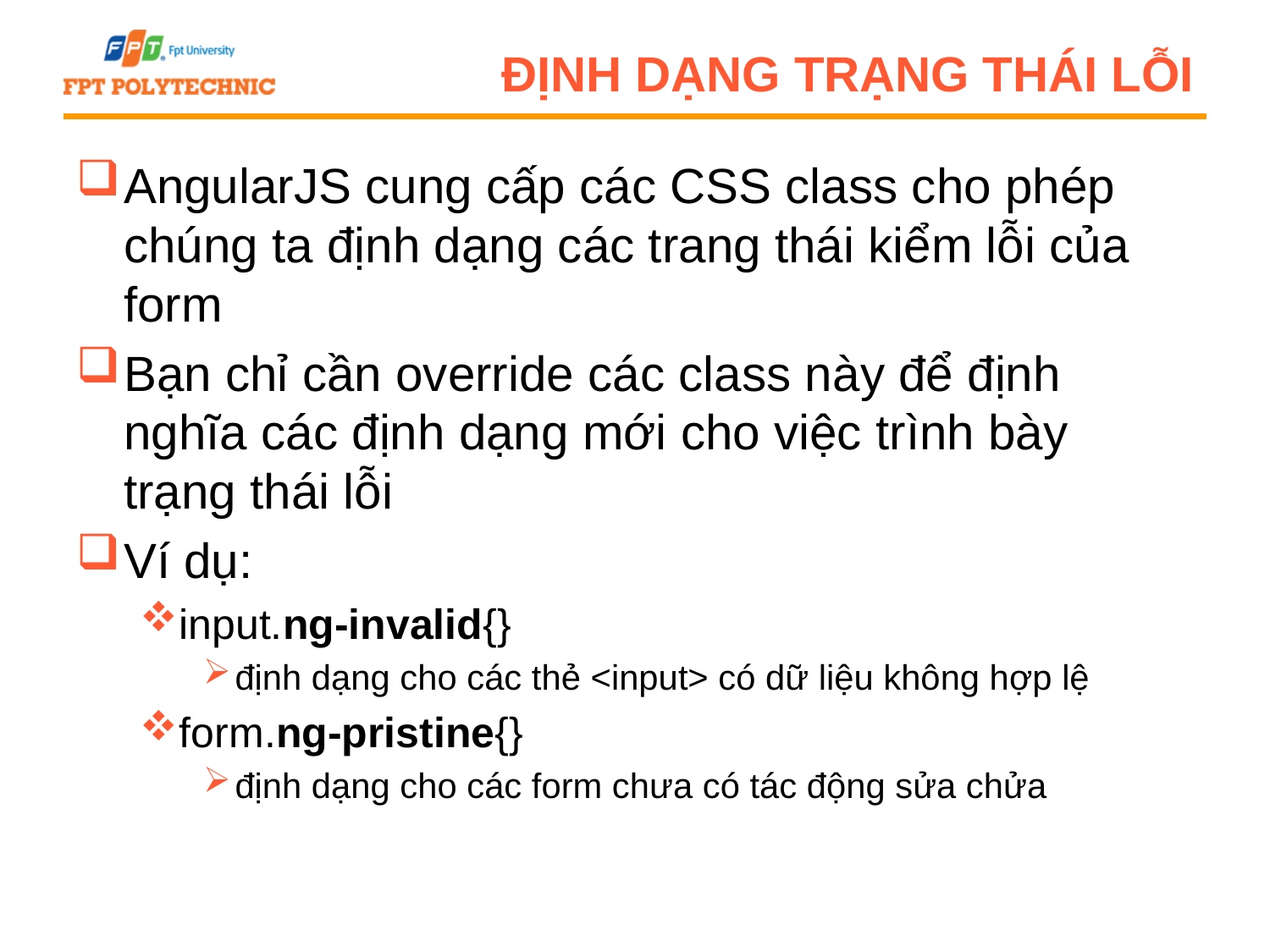

# Định dạng trạng thái lỗi
AngularJS cung cấp các CSS class cho phép chúng ta định dạng các trang thái kiểm lỗi của form
Bạn chỉ cần override các class này để định nghĩa các định dạng mới cho việc trình bày trạng thái lỗi
Ví dụ:
input.ng-invalid{}
định dạng cho các thẻ <input> có dữ liệu không hợp lệ
form.ng-pristine{}
định dạng cho các form chưa có tác động sửa chửa